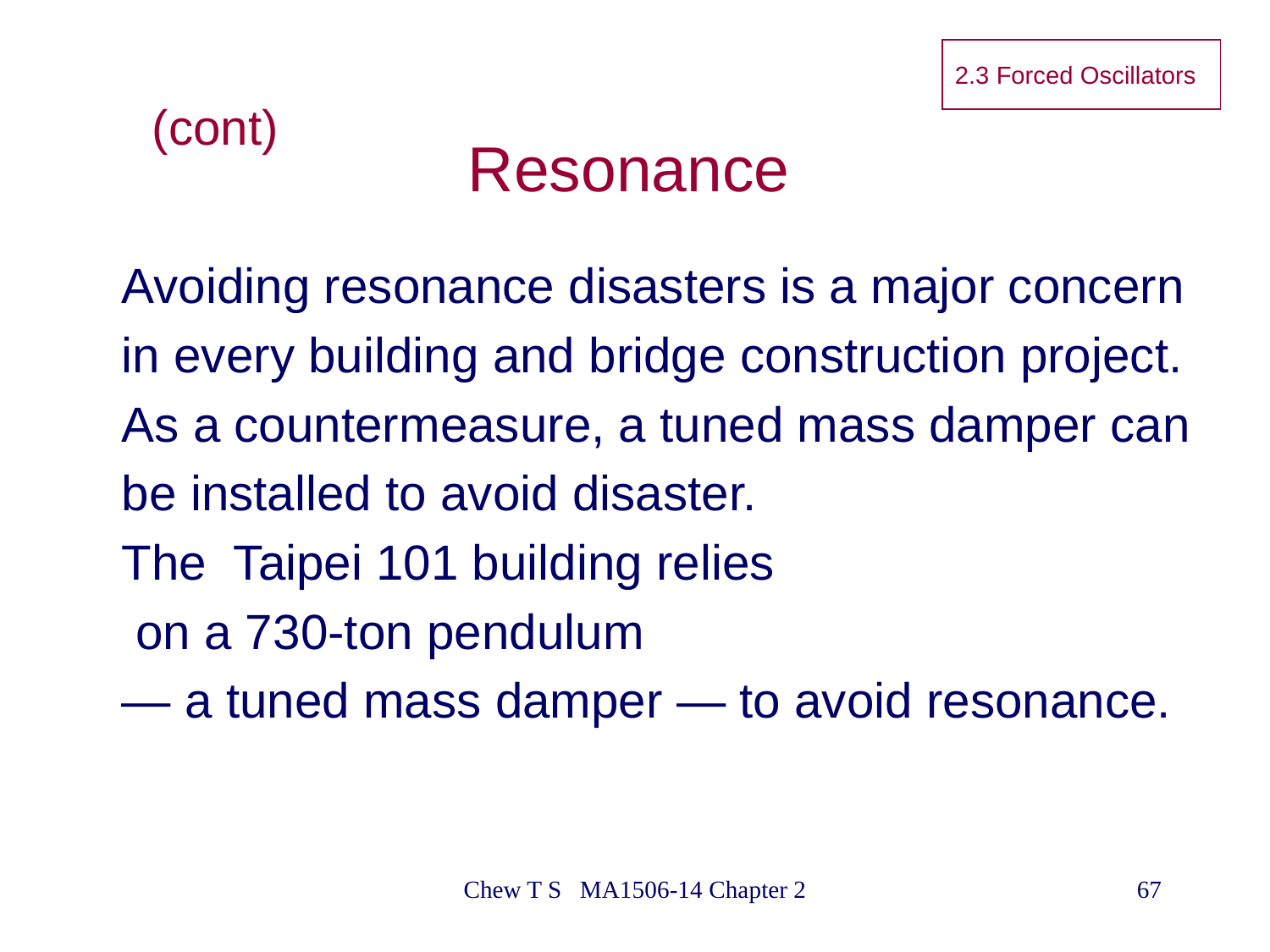

2.3 Forced Oscillators
(cont)
# Resonance
Avoiding resonance disasters is a major concern
in every building and bridge construction project.
As a countermeasure, a tuned mass damper can
be installed to avoid disaster.
The  Taipei 101 building relies
 on a 730-ton pendulum
— a tuned mass damper — to avoid resonance.
Chew T S   MA1506-14 Chapter 2
67